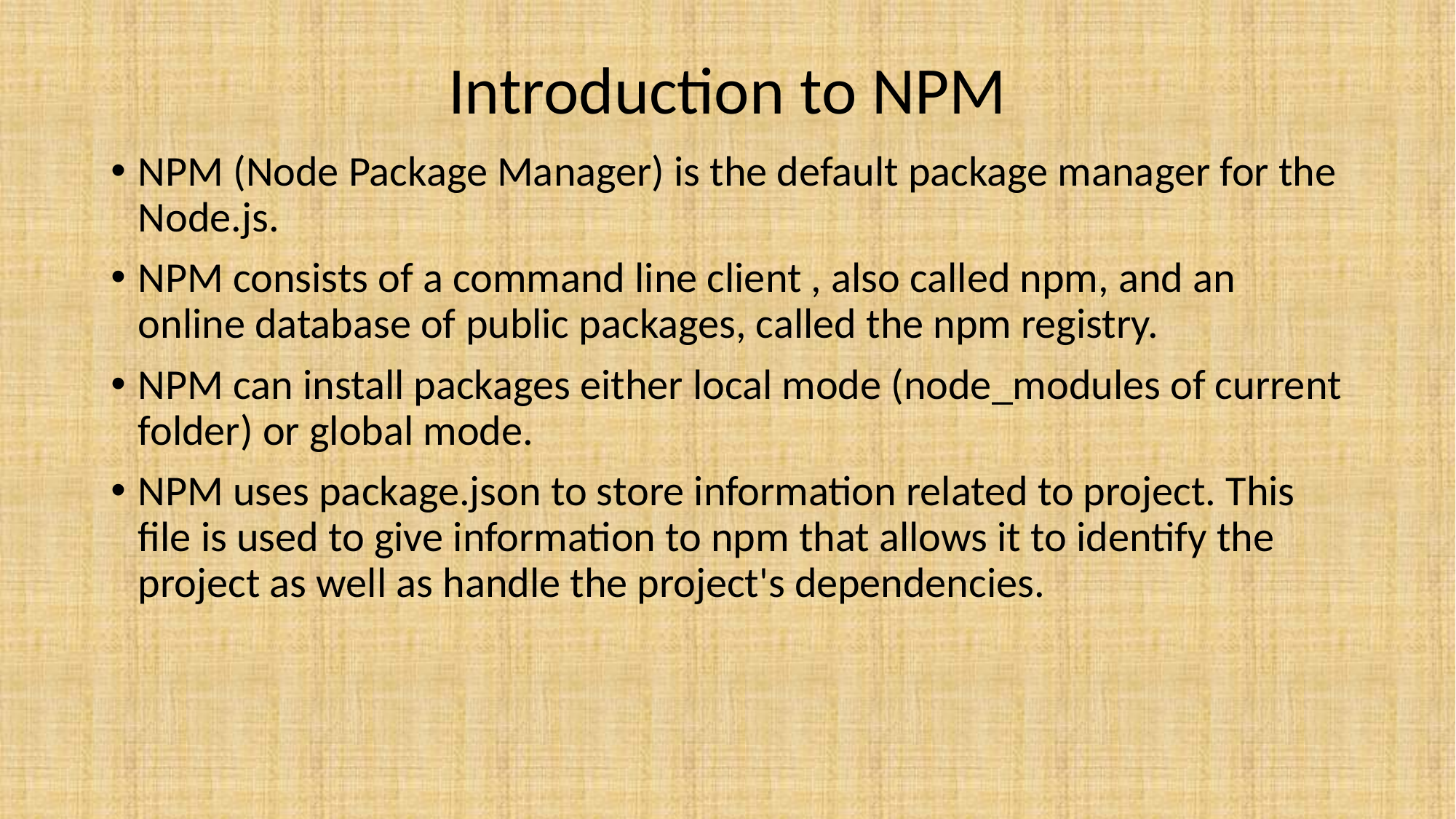

# Introduction to NPM
NPM (Node Package Manager) is the default package manager for the Node.js.
NPM consists of a command line client , also called npm, and an online database of public packages, called the npm registry.
NPM can install packages either local mode (node_modules of current folder) or global mode.
NPM uses package.json to store information related to project. This file is used to give information to npm that allows it to identify the project as well as handle the project's dependencies.